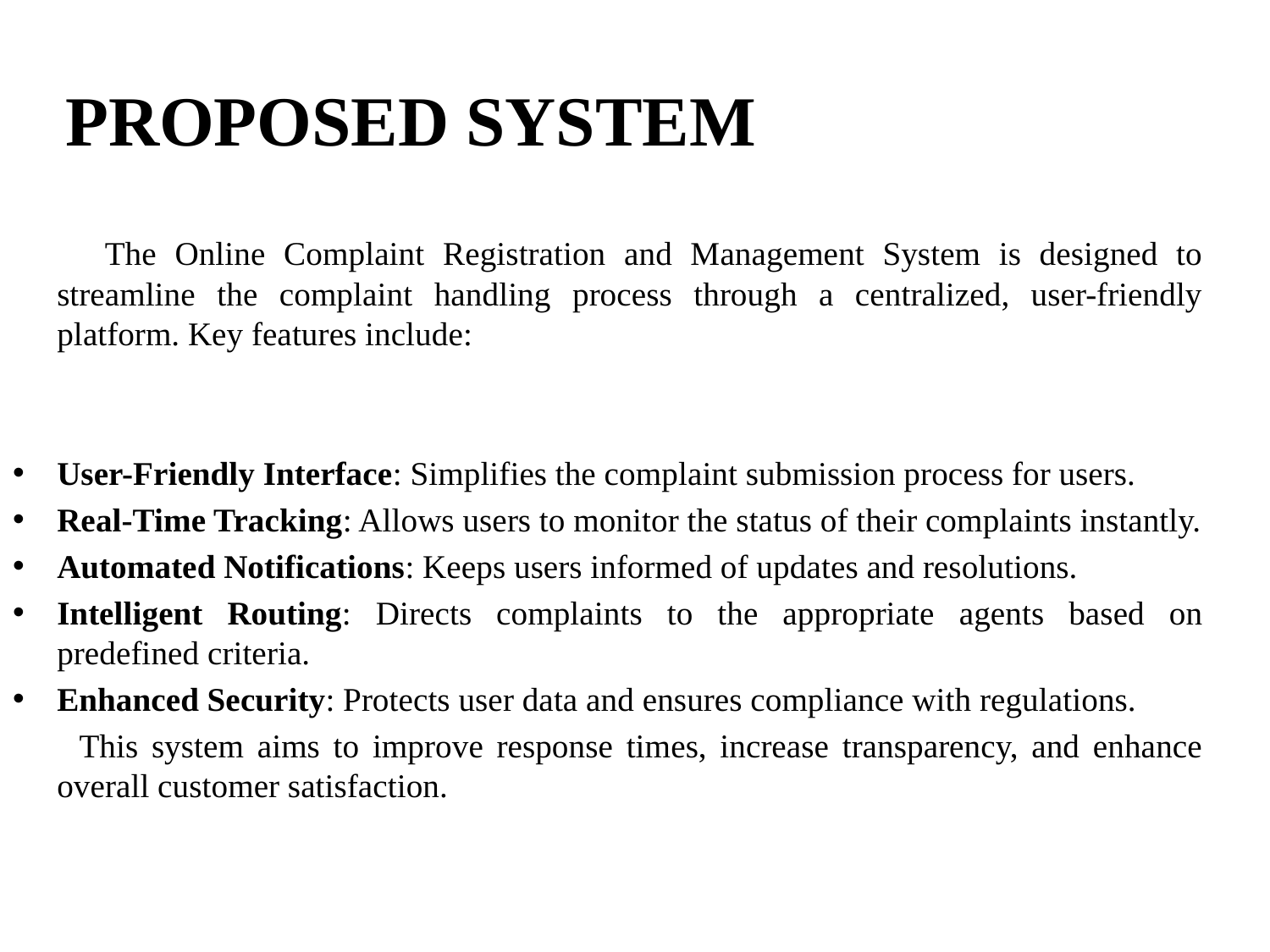

# PROPOSED SYSTEM
     The Online Complaint Registration and Management System is designed to streamline the complaint handling process through a centralized, user-friendly platform. Key features include:

User-Friendly Interface: Simplifies the complaint submission process for users.
Real-Time Tracking: Allows users to monitor the status of their complaints instantly.
Automated Notifications: Keeps users informed of updates and resolutions.
Intelligent Routing: Directs complaints to the appropriate agents based on predefined criteria.
Enhanced Security: Protects user data and ensures compliance with regulations.
     This system aims to improve response times, increase transparency, and enhance overall customer satisfaction.